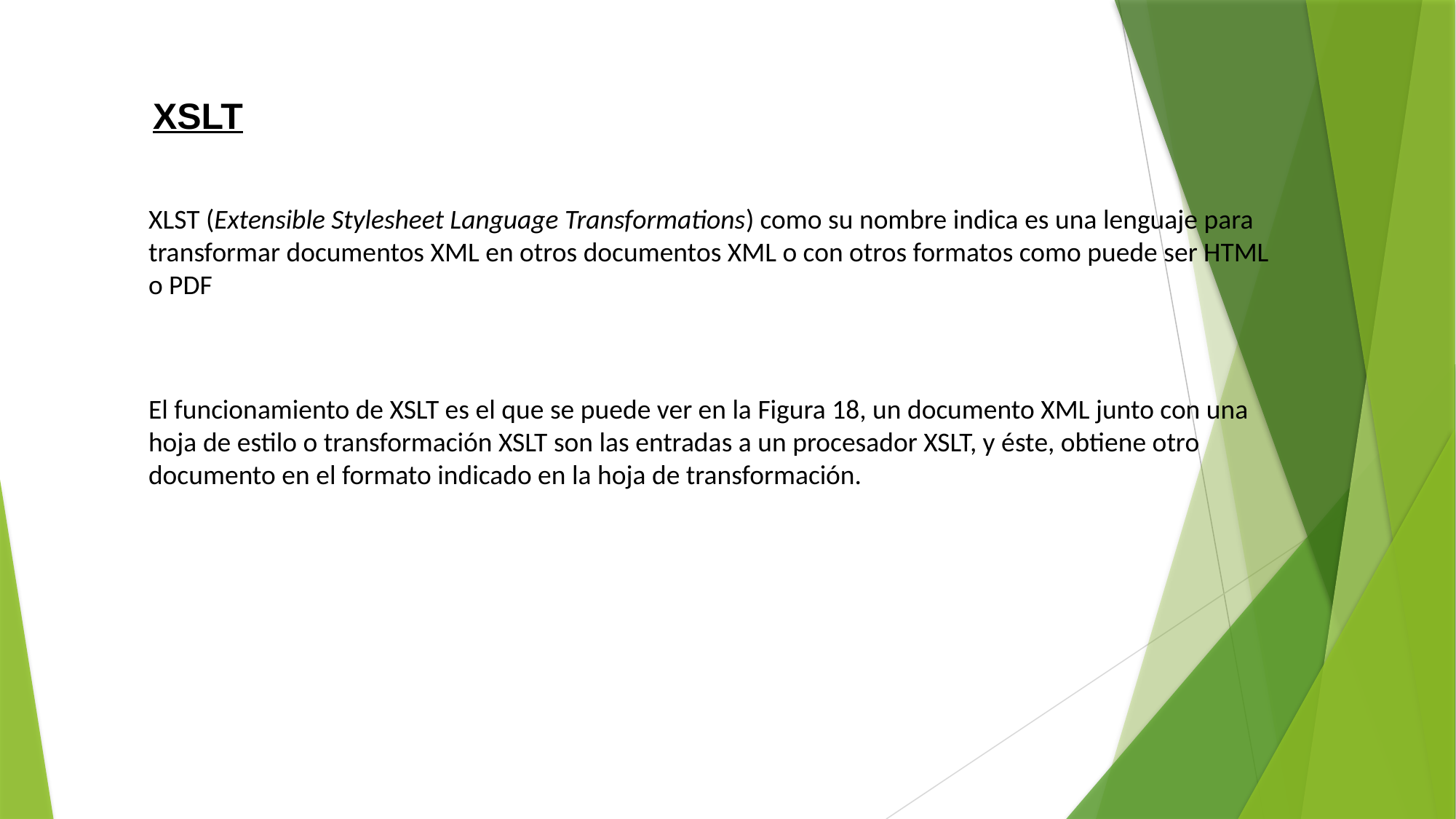

XSLT
XLST (Extensible Stylesheet Language Transformations) como su nombre indica es una lenguaje para transformar documentos XML en otros documentos XML o con otros formatos como puede ser HTML o PDF
El funcionamiento de XSLT es el que se puede ver en la Figura 18, un documento XML junto con una hoja de estilo o transformación XSLT son las entradas a un procesador XSLT, y éste, obtiene otro documento en el formato indicado en la hoja de transformación.